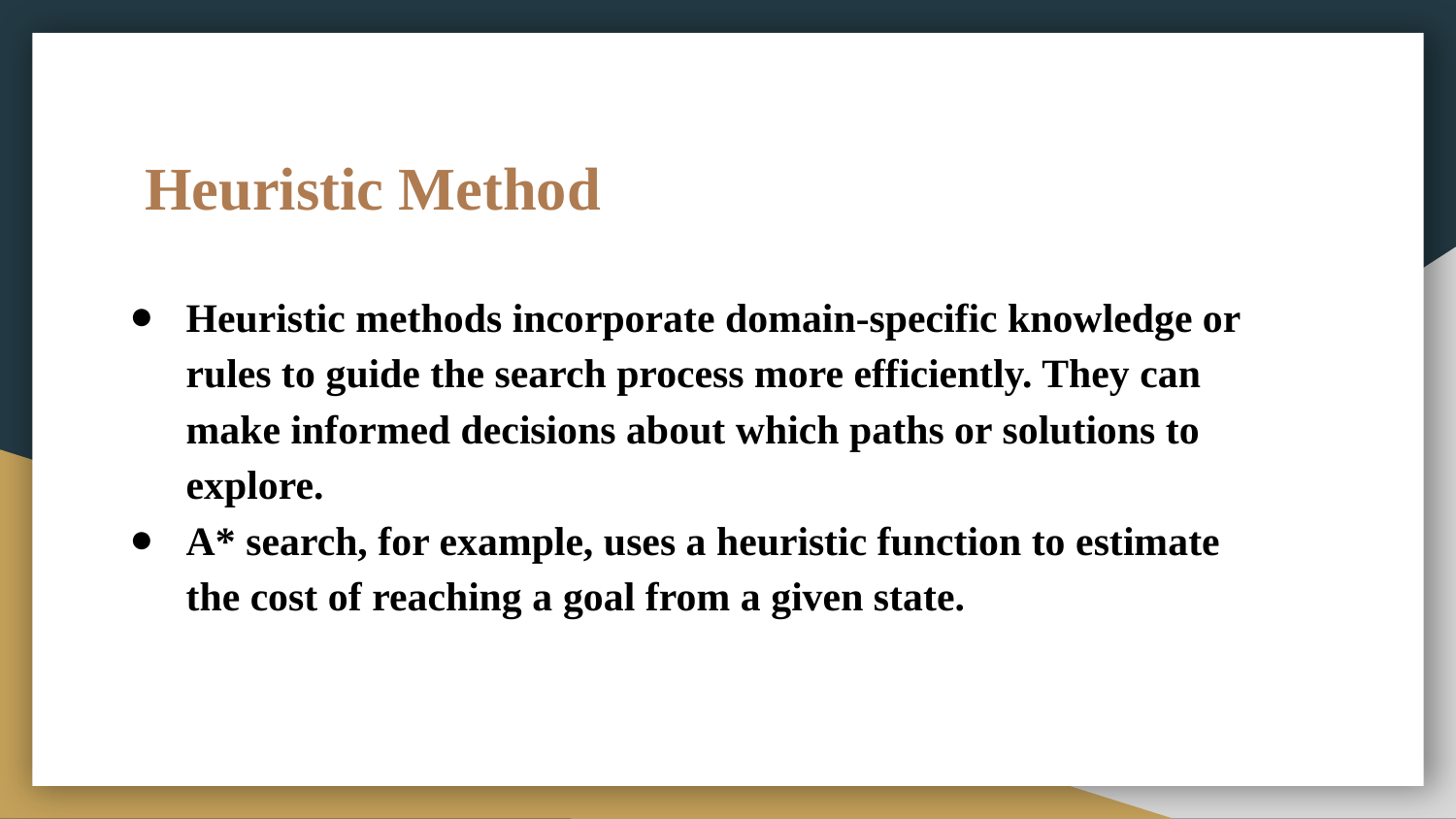

# Heuristic Method
Heuristic methods incorporate domain-specific knowledge or rules to guide the search process more efficiently. They can make informed decisions about which paths or solutions to explore.
A* search, for example, uses a heuristic function to estimate the cost of reaching a goal from a given state.